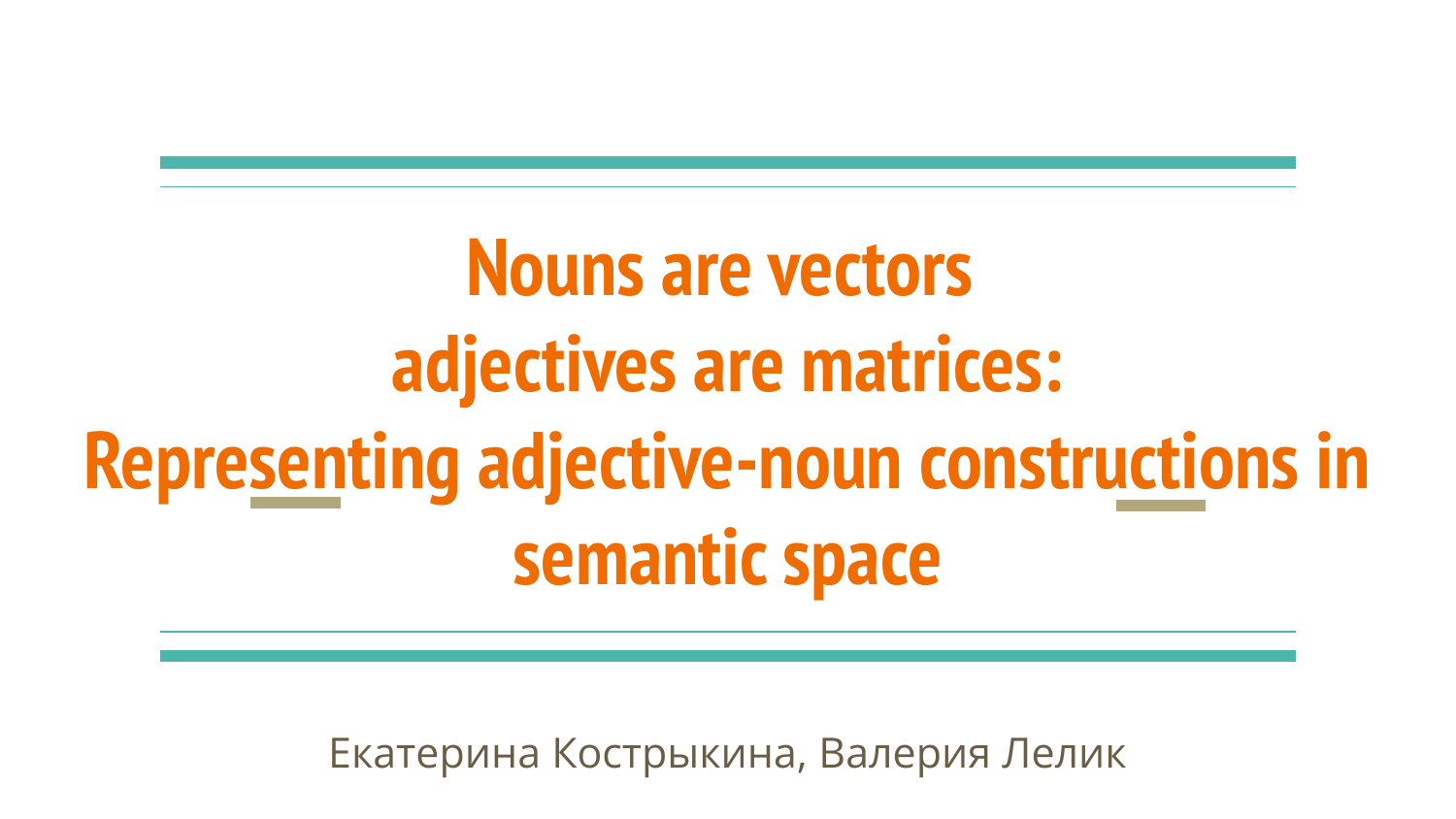

# Nouns are vectors
adjectives are matrices:
Representing adjective-noun constructions in semantic space

Екатерина Кострыкина, Валерия Лелик